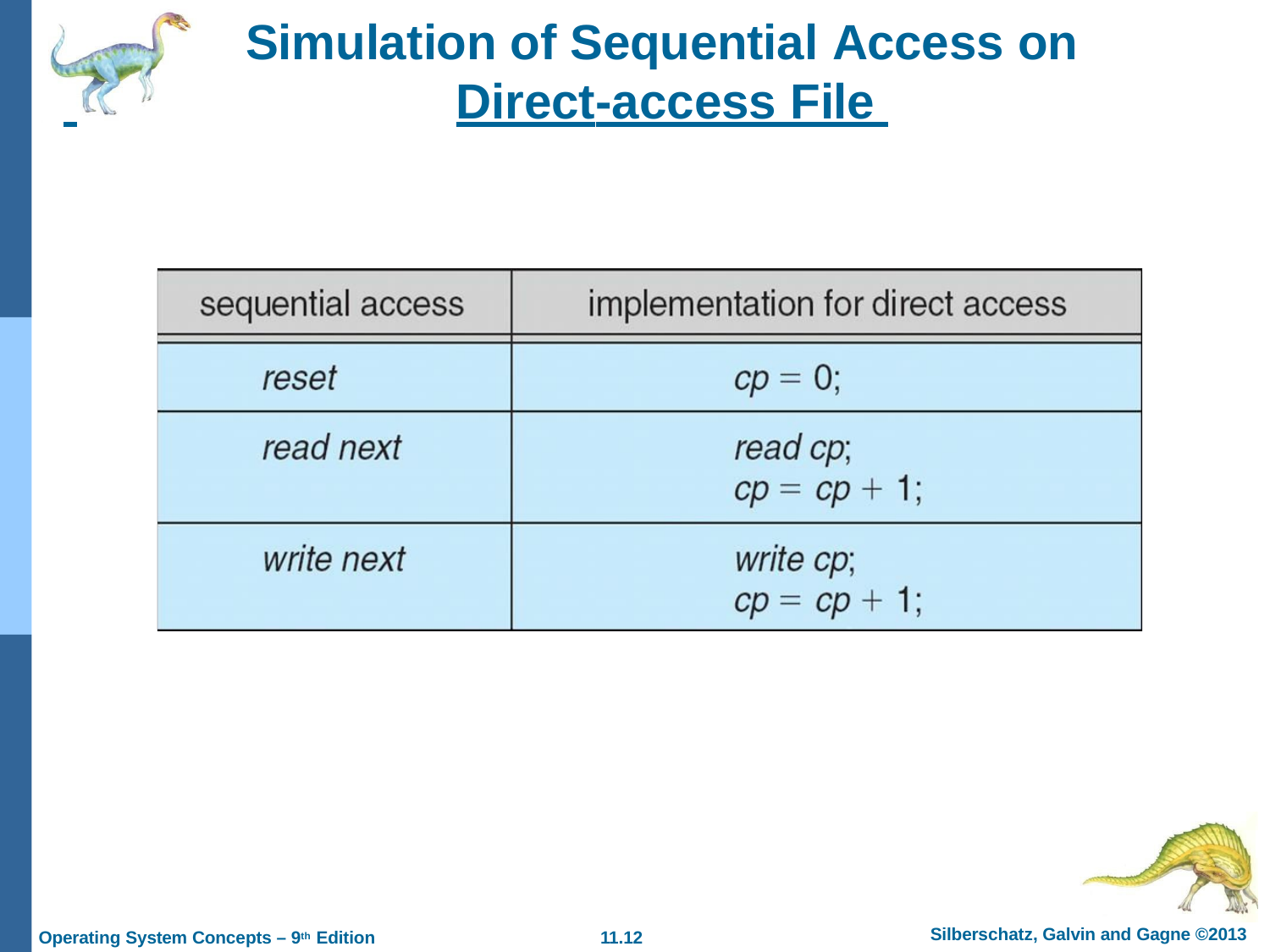

Simulation of Sequential Access on
 	Direct-access File
Silberschatz, Galvin and Gagne ©2013
11.12
Operating System Concepts – 9th  Edition